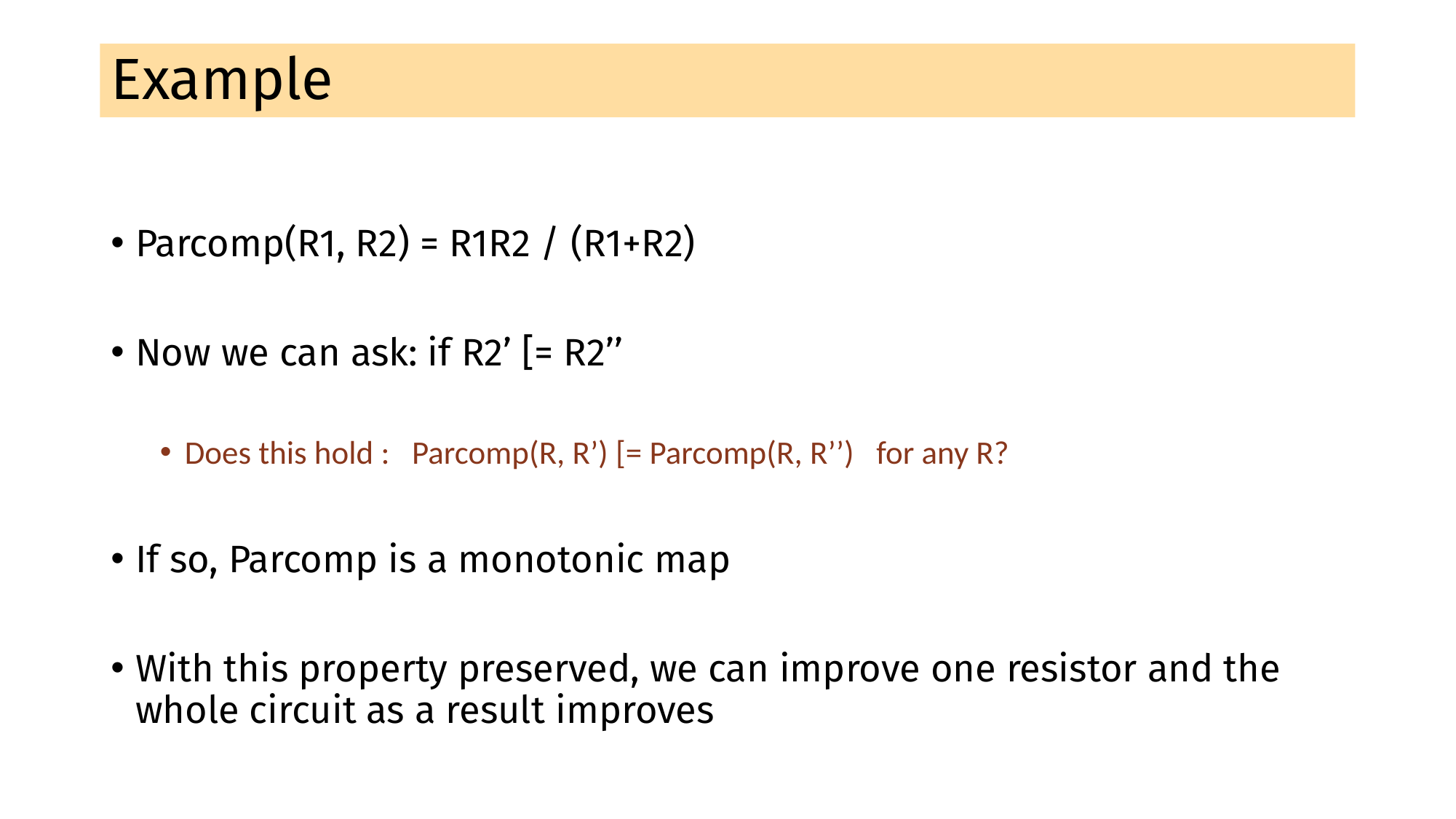

# Example
Parcomp(R1, R2) = R1R2 / (R1+R2)

Now we can ask: if R2’ [= R2’’

Does this hold :   Parcomp(R, R’) [= Parcomp(R, R’’)   for any R?

If so, Parcomp is a monotonic map

With this property preserved, we can improve one resistor and the whole circuit as a result improves